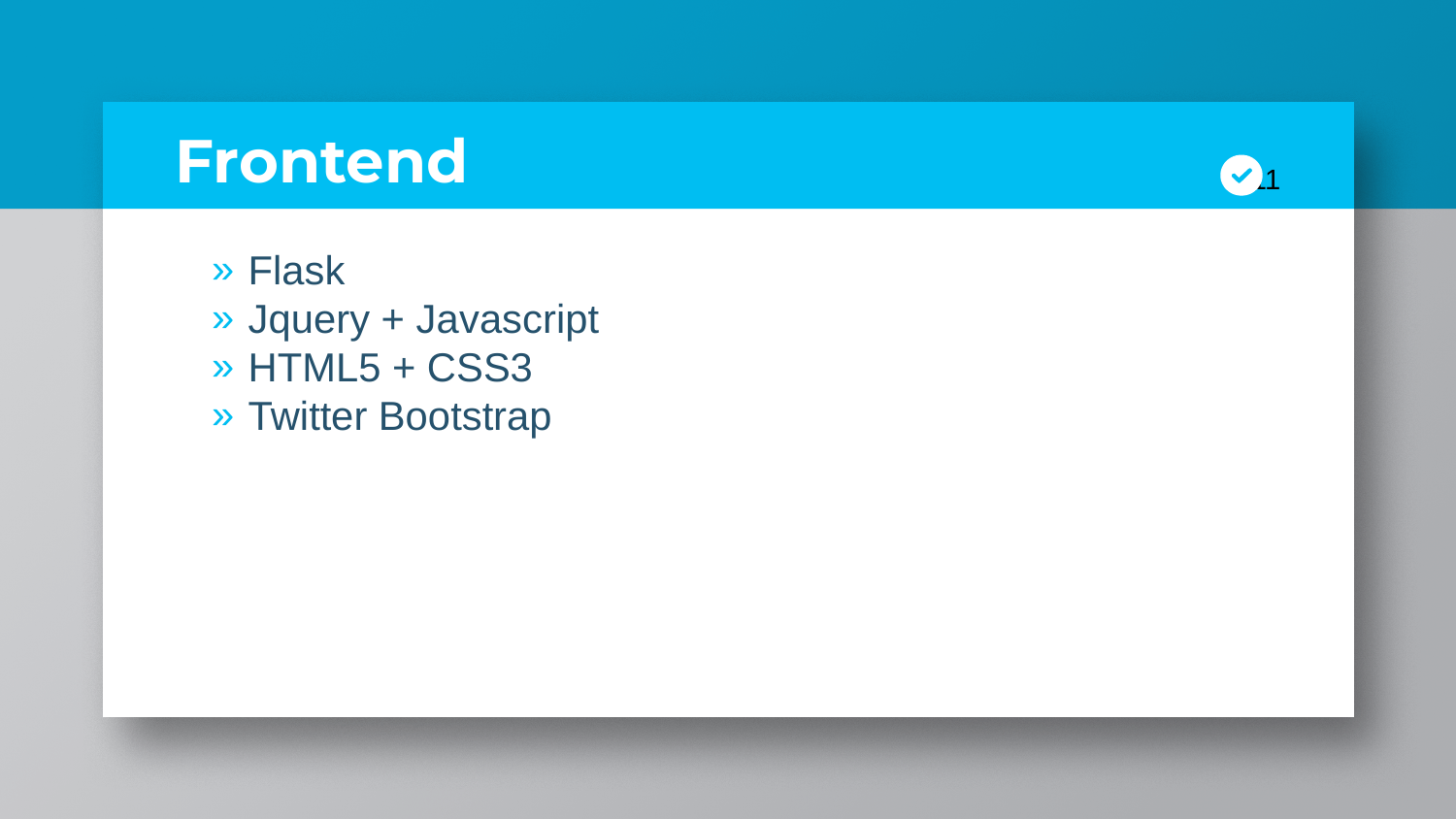

# Frontend
11

Flask
Jquery + Javascript
HTML5 + CSS3
Twitter Bootstrap